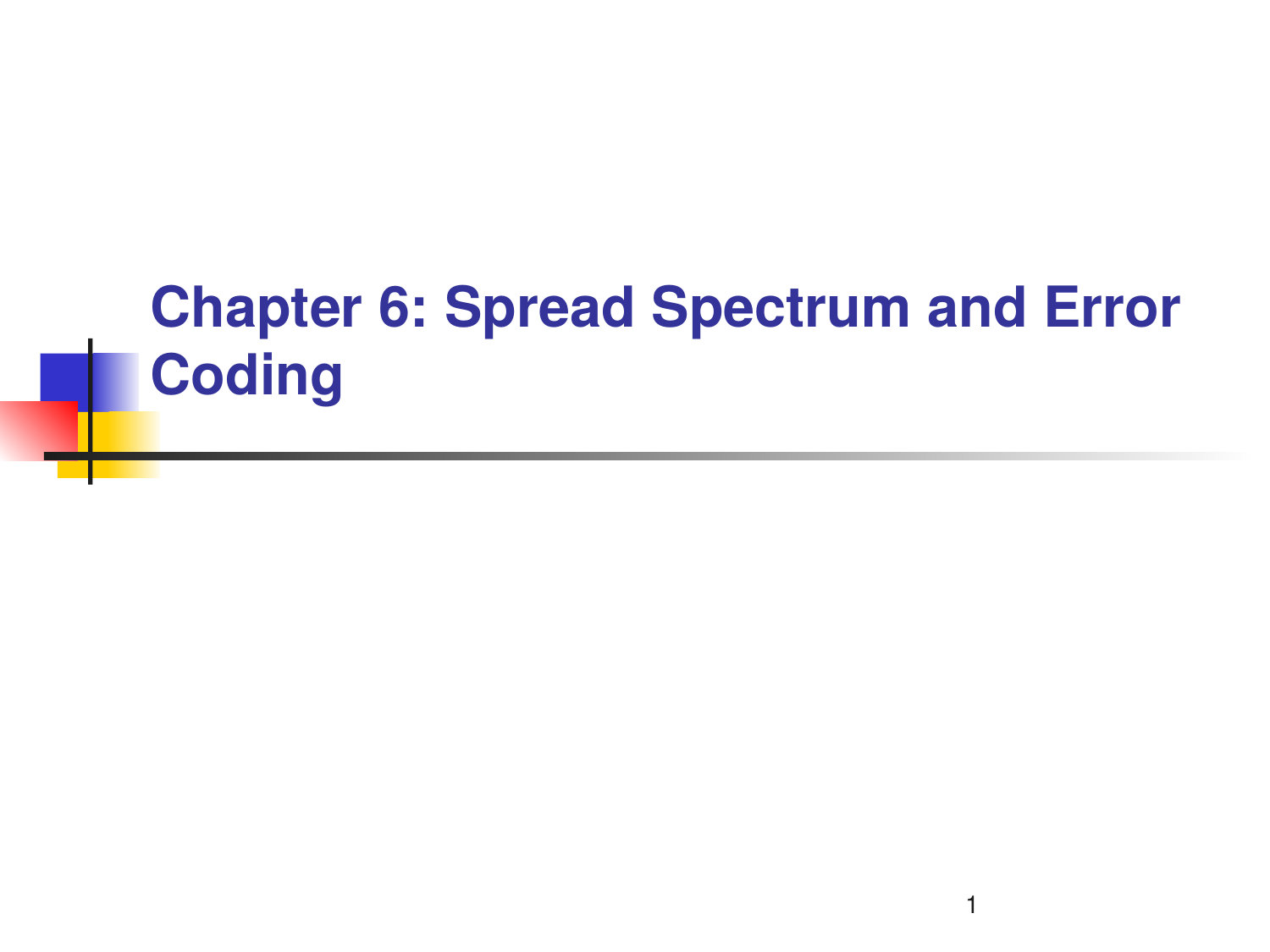

# Chapter 6: Spread Spectrum and Error Coding
1